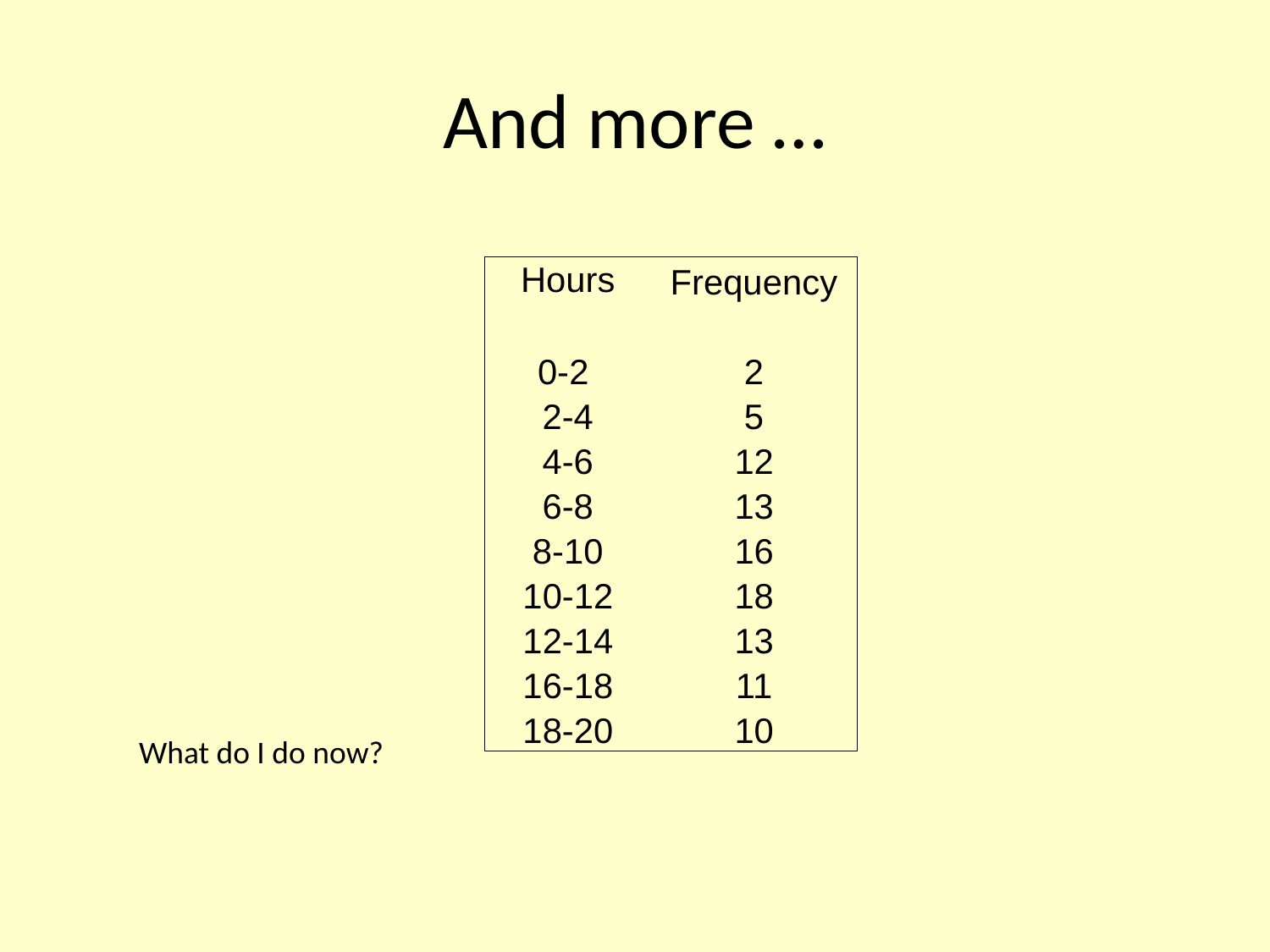

# And more …
| Hours | Frequency |
| --- | --- |
|  |  |
| 0-2 | 2 |
| 2-4 | 5 |
| 4-6 | 12 |
| 6-8 | 13 |
| 8-10 | 16 |
| 10-12 | 18 |
| 12-14 | 13 |
| 16-18 | 11 |
| 18-20 | 10 |
What do I do now?